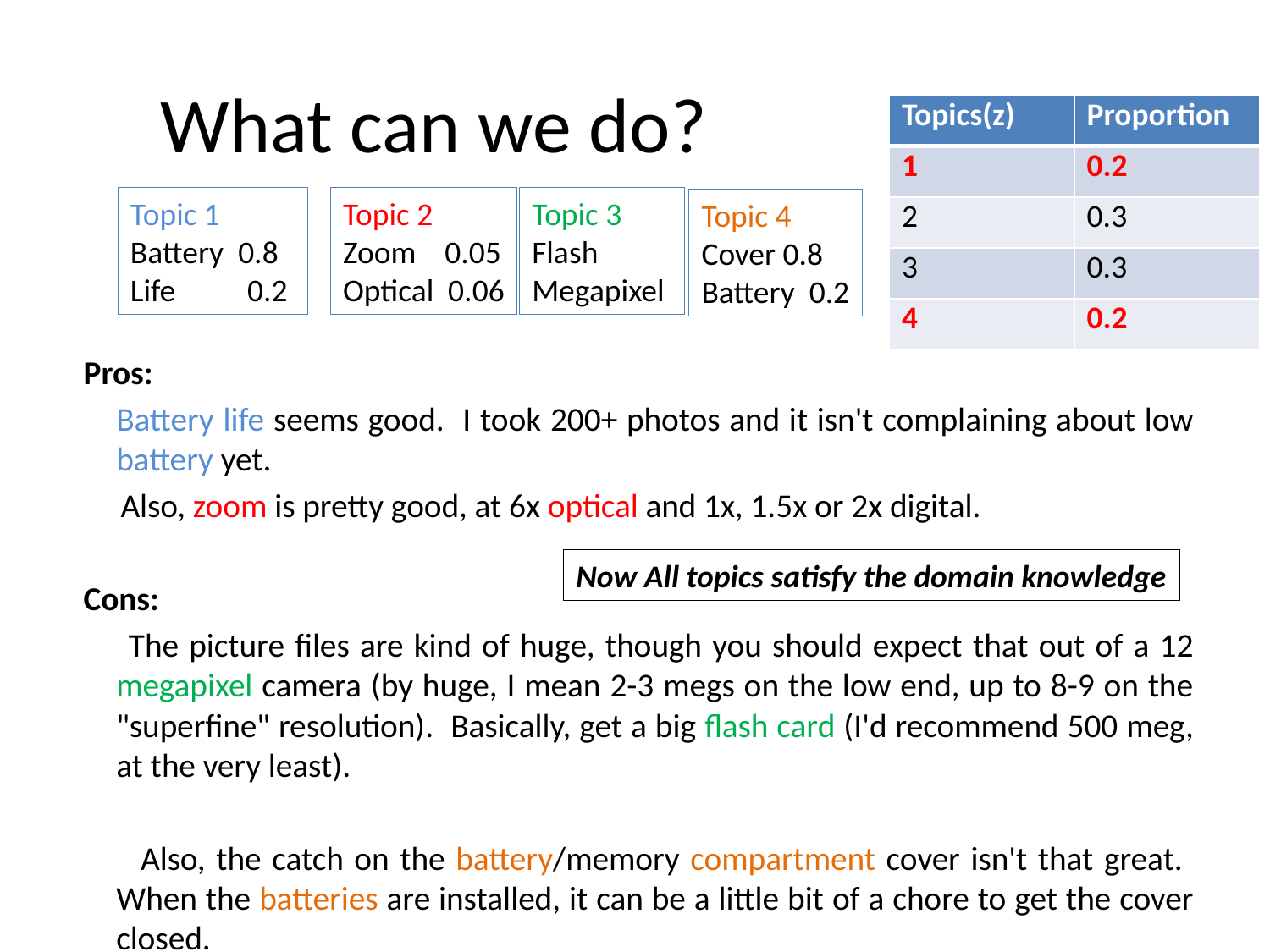

# What can we do?
| Topics(z) | Proportion |
| --- | --- |
| 1 | 0.2 |
| 2 | 0.3 |
| 3 | 0.3 |
| 4 | 0.2 |
Topic 1
Battery  0.8
Life          0.2
Topic 2
Zoom    0.05
Optical  0.06
Topic 3
Flash
Megapixel
Topic 4
Cover 0.8
Battery  0.2
 Pros:
	Battery life seems good.  I took 200+ photos and it isn't complaining about low battery yet.
      Also, zoom is pretty good, at 6x optical and 1x, 1.5x or 2x digital.

 Cons:
     The picture files are kind of huge, though you should expect that out of a 12 megapixel camera (by huge, I mean 2-3 megs on the low end, up to 8-9 on the "superfine" resolution).  Basically, get a big flash card (I'd recommend 500 meg, at the very least).

      Also, the catch on the battery/memory compartment cover isn't that great.  When the batteries are installed, it can be a little bit of a chore to get the cover closed.

Now All topics satisfy the domain knowledge